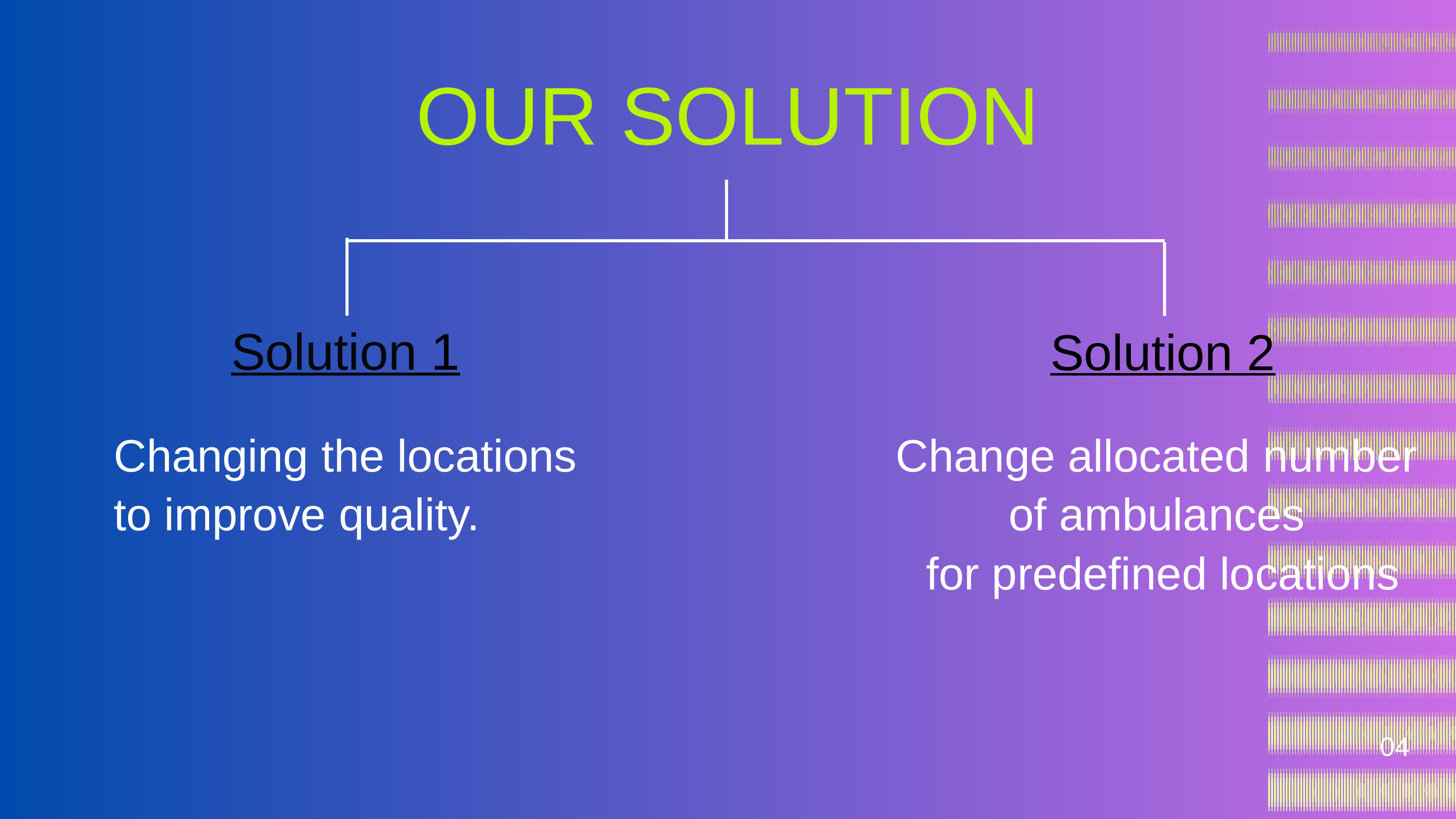

OUR SOLUTION

Solution 1
Solution 2
Changing the locations
to improve quality.

Change allocated number
of ambulances
for predefined locations
04